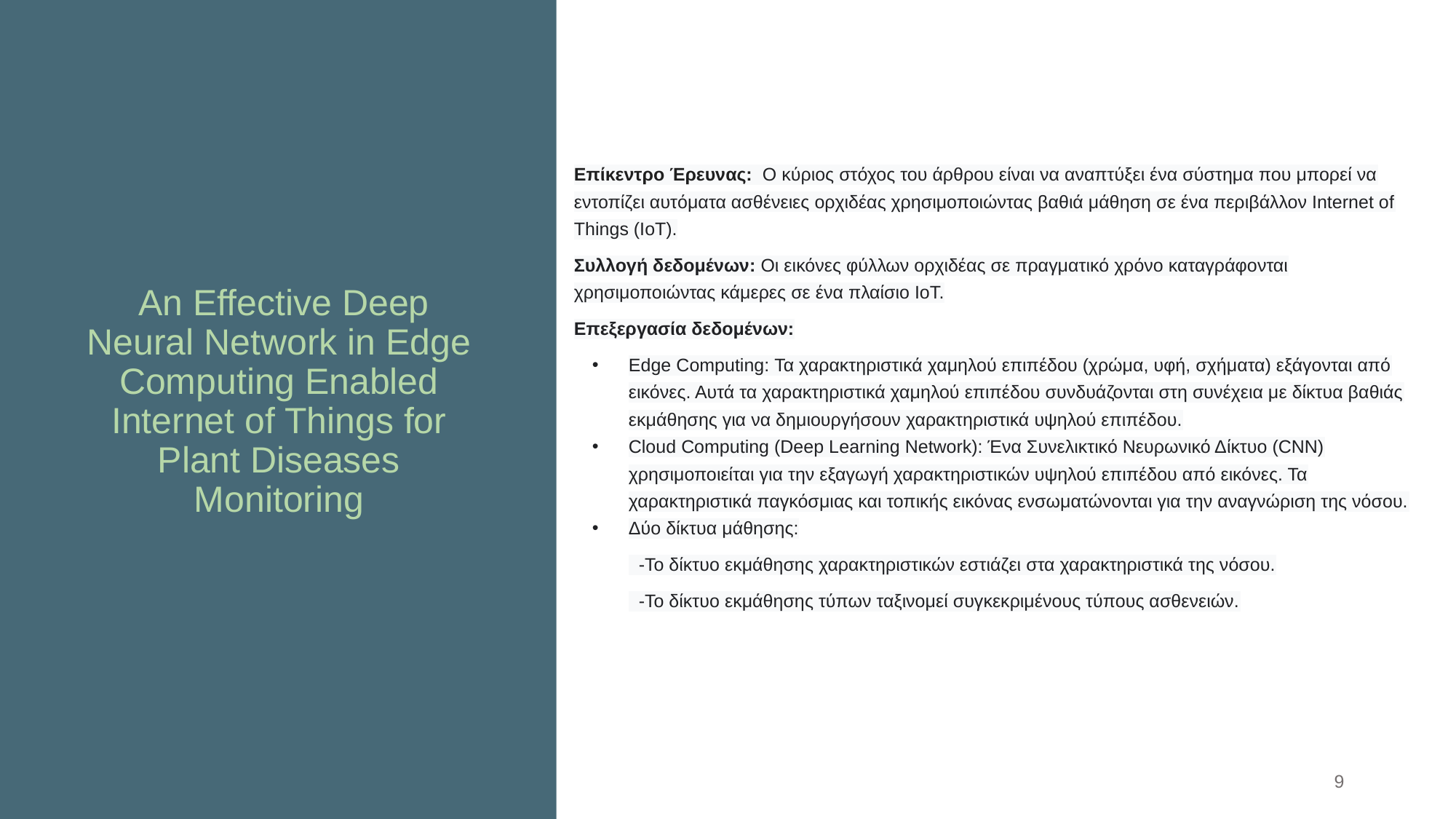

Επίκεντρο Έρευνας:  Ο κύριος στόχος του άρθρου είναι να αναπτύξει ένα σύστημα που μπορεί να εντοπίζει αυτόματα ασθένειες ορχιδέας χρησιμοποιώντας βαθιά μάθηση σε ένα περιβάλλον Internet of Things (IoT).
Συλλογή δεδομένων: Οι εικόνες φύλλων ορχιδέας σε πραγματικό χρόνο καταγράφονται χρησιμοποιώντας κάμερες σε ένα πλαίσιο IoT.
Επεξεργασία δεδομένων:
Edge Computing: Τα χαρακτηριστικά χαμηλού επιπέδου (χρώμα, υφή, σχήματα) εξάγονται από εικόνες. Αυτά τα χαρακτηριστικά χαμηλού επιπέδου συνδυάζονται στη συνέχεια με δίκτυα βαθιάς εκμάθησης για να δημιουργήσουν χαρακτηριστικά υψηλού επιπέδου.
Cloud Computing (Deep Learning Network): Ένα Συνελικτικό Νευρωνικό Δίκτυο (CNN) χρησιμοποιείται για την εξαγωγή χαρακτηριστικών υψηλού επιπέδου από εικόνες. Τα χαρακτηριστικά παγκόσμιας και τοπικής εικόνας ενσωματώνονται για την αναγνώριση της νόσου.
Δύο δίκτυα μάθησης:
  -Το δίκτυο εκμάθησης χαρακτηριστικών εστιάζει στα χαρακτηριστικά της νόσου.
  -Το δίκτυο εκμάθησης τύπων ταξινομεί συγκεκριμένους τύπους ασθενειών.

# An Effective Deep Neural Network in Edge Computing Enabled Internet of Things for Plant Diseases Monitoring
9